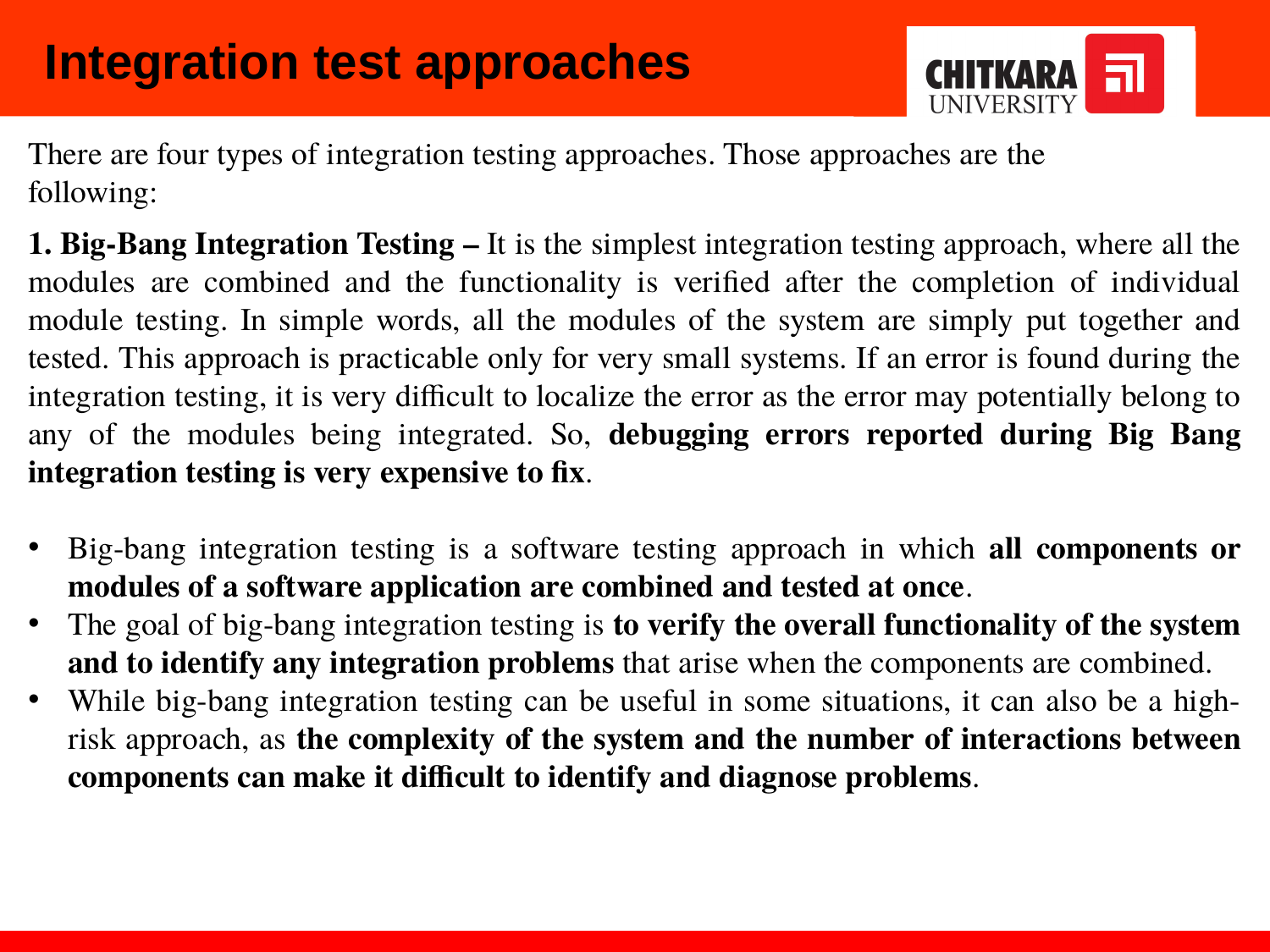

Integration test approaches
There are four types of integration testing approaches. Those approaches are the following:
1. Big-Bang Integration Testing – It is the simplest integration testing approach, where all the modules are combined and the functionality is verified after the completion of individual module testing. In simple words, all the modules of the system are simply put together and tested. This approach is practicable only for very small systems. If an error is found during the integration testing, it is very difficult to localize the error as the error may potentially belong to any of the modules being integrated. So, debugging errors reported during Big Bang integration testing is very expensive to fix.

Big-bang integration testing is a software testing approach in which all components or modules of a software application are combined and tested at once.
The goal of big-bang integration testing is to verify the overall functionality of the system and to identify any integration problems that arise when the components are combined.
While big-bang integration testing can be useful in some situations, it can also be a high-risk approach, as the complexity of the system and the number of interactions between components can make it difficult to identify and diagnose problems.